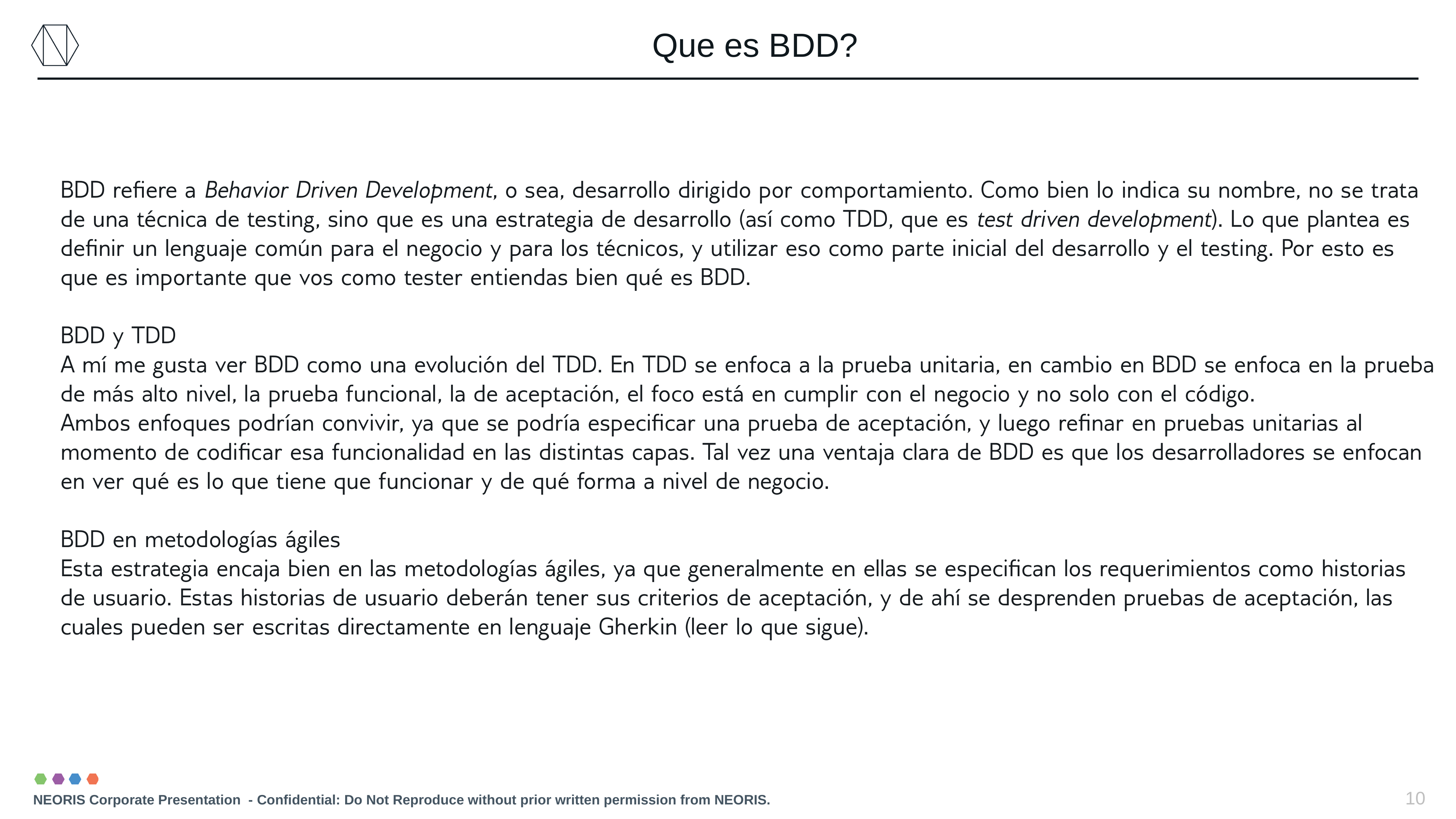

Que es BDD?

BDD refiere a Behavior Driven Development, o sea, desarrollo dirigido por comportamiento. Como bien lo indica su nombre, no se trata de una técnica de testing, sino que es una estrategia de desarrollo (así como TDD, que es test driven development). Lo que plantea es definir un lenguaje común para el negocio y para los técnicos, y utilizar eso como parte inicial del desarrollo y el testing. Por esto es que es importante que vos como tester entiendas bien qué es BDD.
BDD y TDD
A mí me gusta ver BDD como una evolución del TDD. En TDD se enfoca a la prueba unitaria, en cambio en BDD se enfoca en la prueba de más alto nivel, la prueba funcional, la de aceptación, el foco está en cumplir con el negocio y no solo con el código.
Ambos enfoques podrían convivir, ya que se podría especificar una prueba de aceptación, y luego refinar en pruebas unitarias al momento de codificar esa funcionalidad en las distintas capas. Tal vez una ventaja clara de BDD es que los desarrolladores se enfocan en ver qué es lo que tiene que funcionar y de qué forma a nivel de negocio.

BDD en metodologías ágiles
Esta estrategia encaja bien en las metodologías ágiles, ya que generalmente en ellas se especifican los requerimientos como historias de usuario. Estas historias de usuario deberán tener sus criterios de aceptación, y de ahí se desprenden pruebas de aceptación, las cuales pueden ser escritas directamente en lenguaje Gherkin (leer lo que sigue).